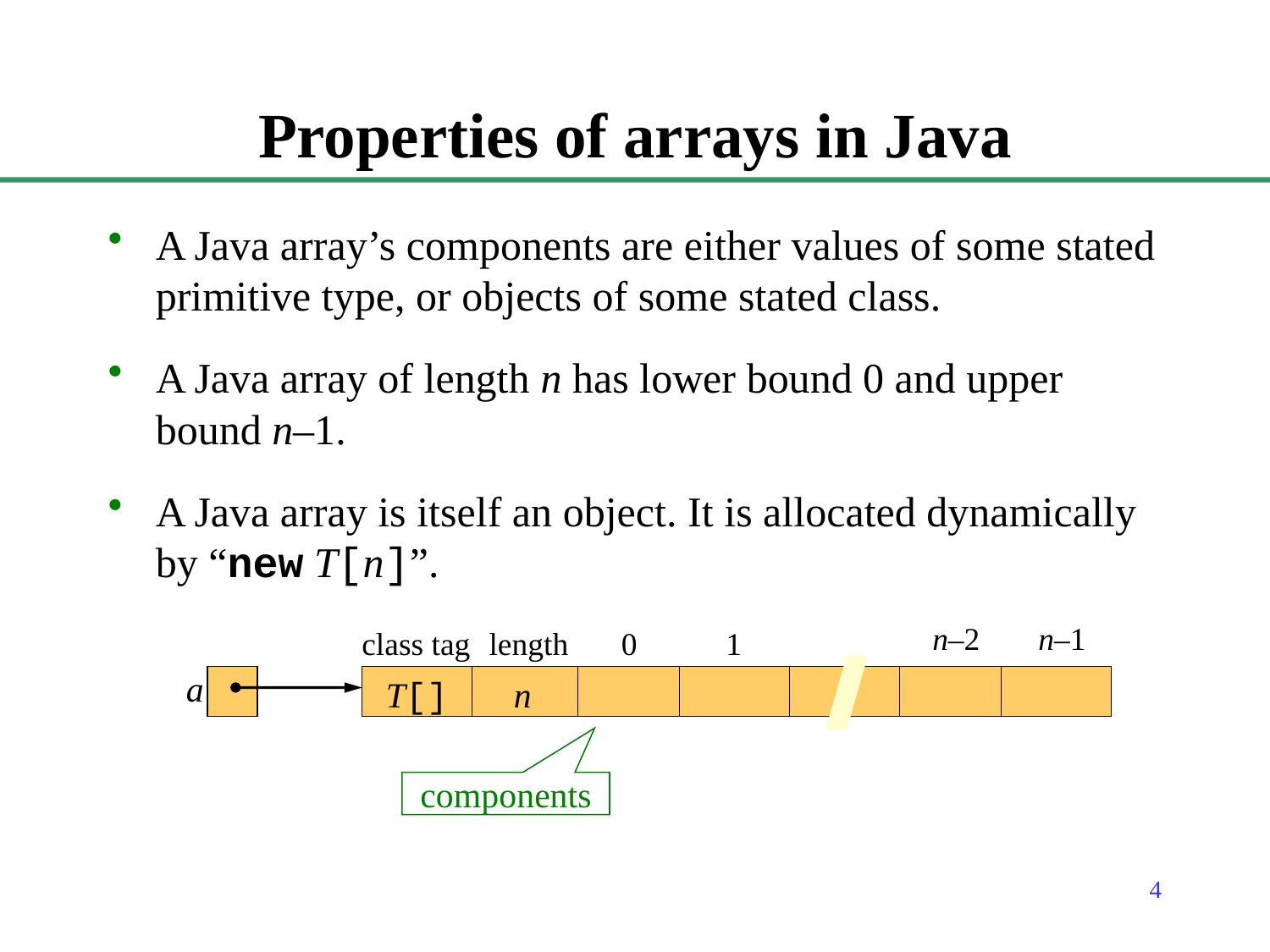

# Properties of arrays in Java

A Java array’s components are either values of some stated primitive type, or objects of some stated class.
A Java array of length n has lower bound 0 and upper bound n–1.
A Java array is itself an object. It is allocated dynamically by “new T[n]”.

n–2
n–1
class tag
length
0
1

a

T[]
n

components
4